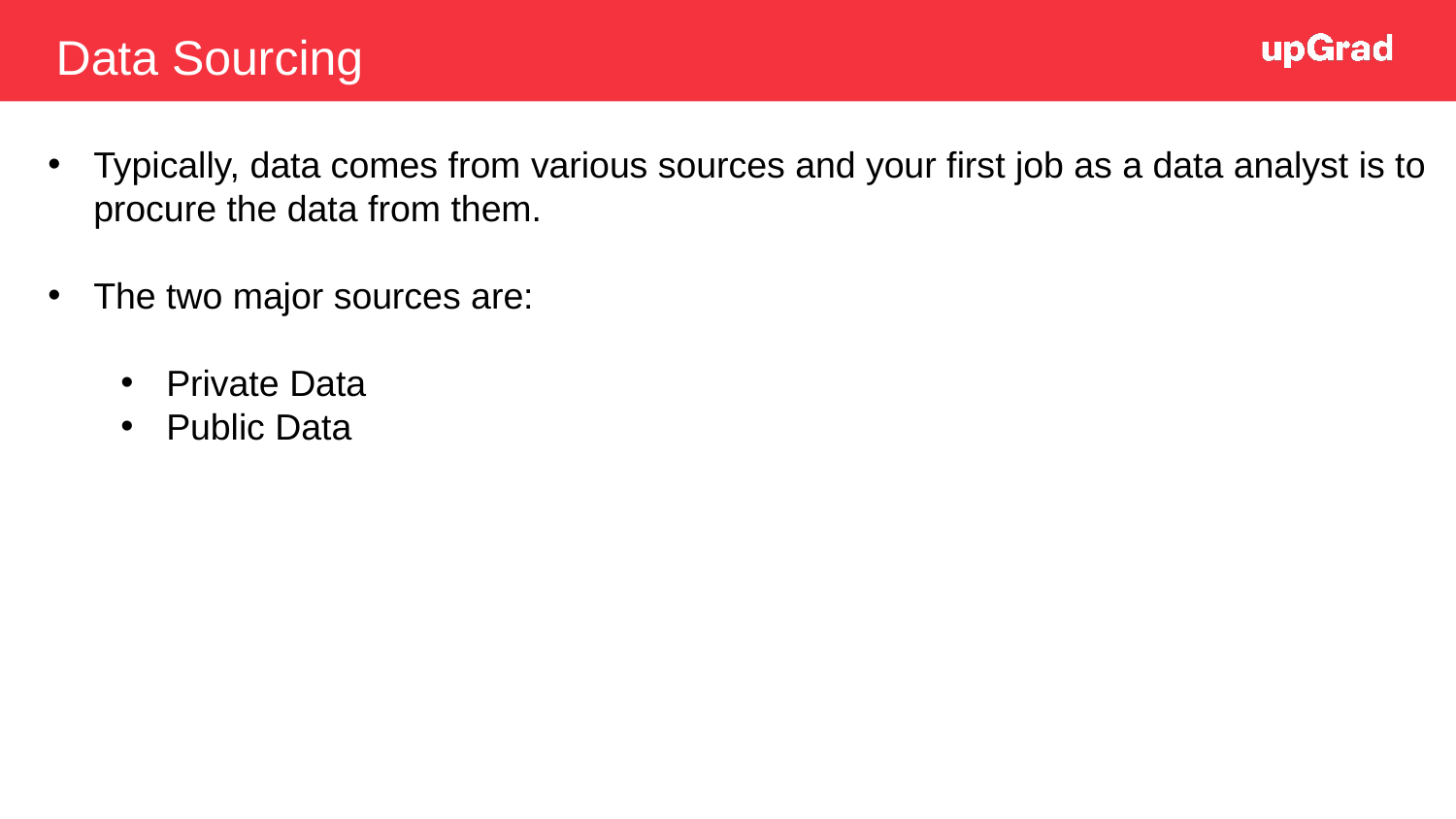

Data Sourcing

Typically, data comes from various sources and your first job as a data analyst is to procure the data from them.

The two major sources are:

Private Data
Public Data